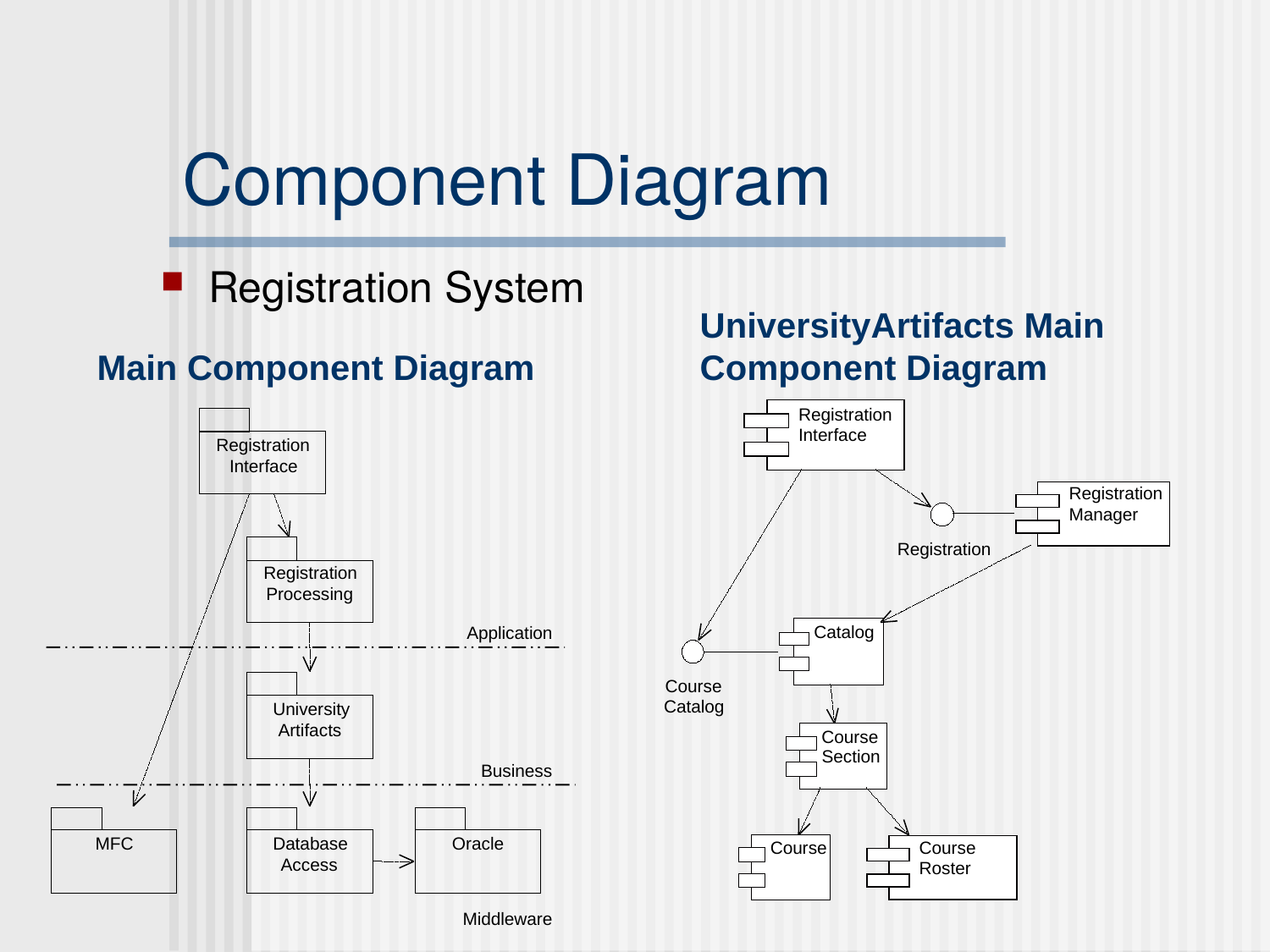

# Component Diagram
Registration System
UniversityArtifacts Main
Component Diagram
Main Component Diagram

Registration

Interface

Registration

Interface

Registration

Manager

Registration

Registration
Processing

Application

Catalog

Course

Catalog
University

Artifacts

Course

Section
Business

MFC
Database
Oracle

Course
Course

Access

Roster

Middleware